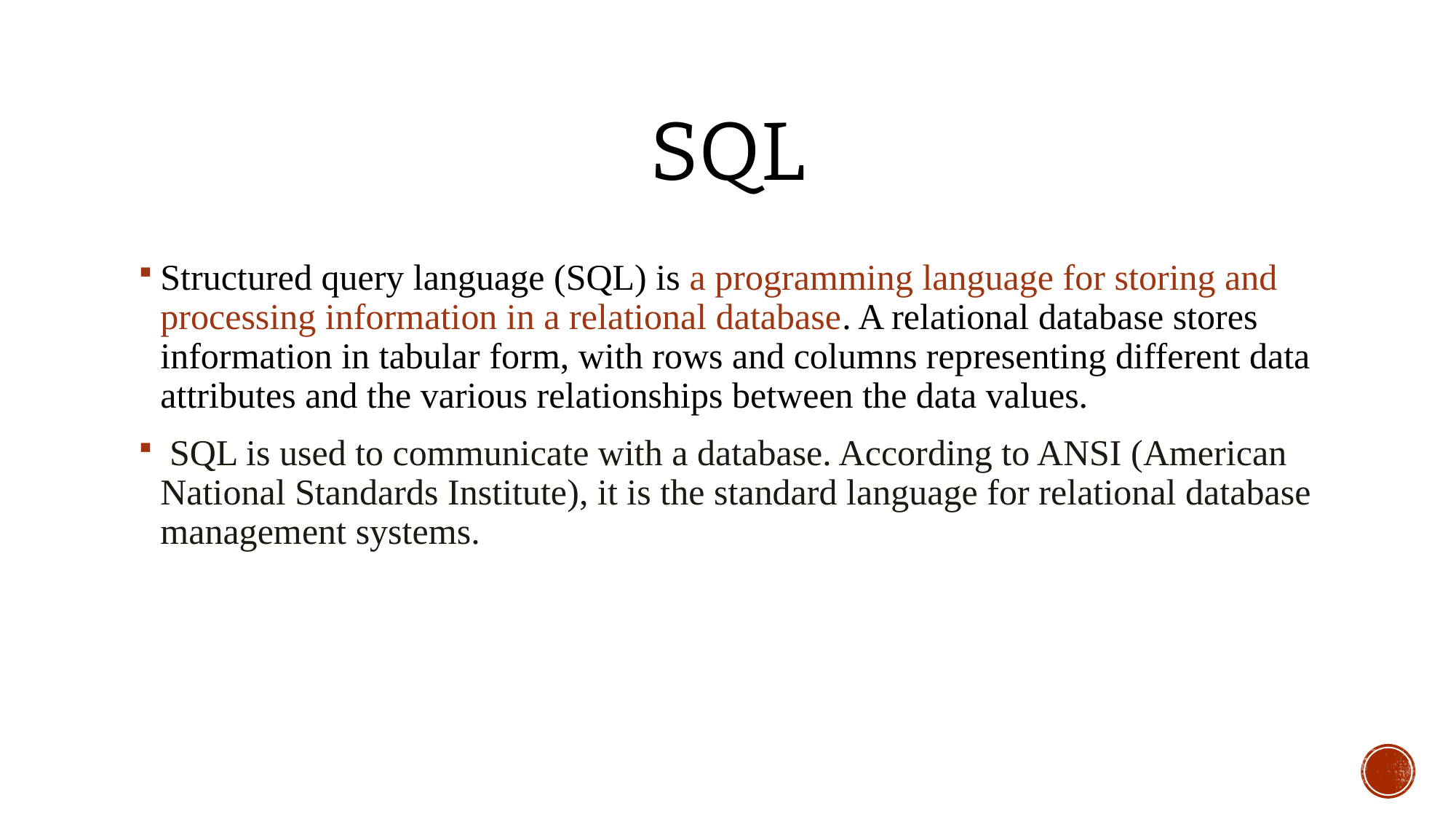

# SQL
Structured query language (SQL) is a programming language for storing and processing information in a relational database. A relational database stores information in tabular form, with rows and columns representing different data attributes and the various relationships between the data values.
 SQL is used to communicate with a database. According to ANSI (American National Standards Institute), it is the standard language for relational database management systems.